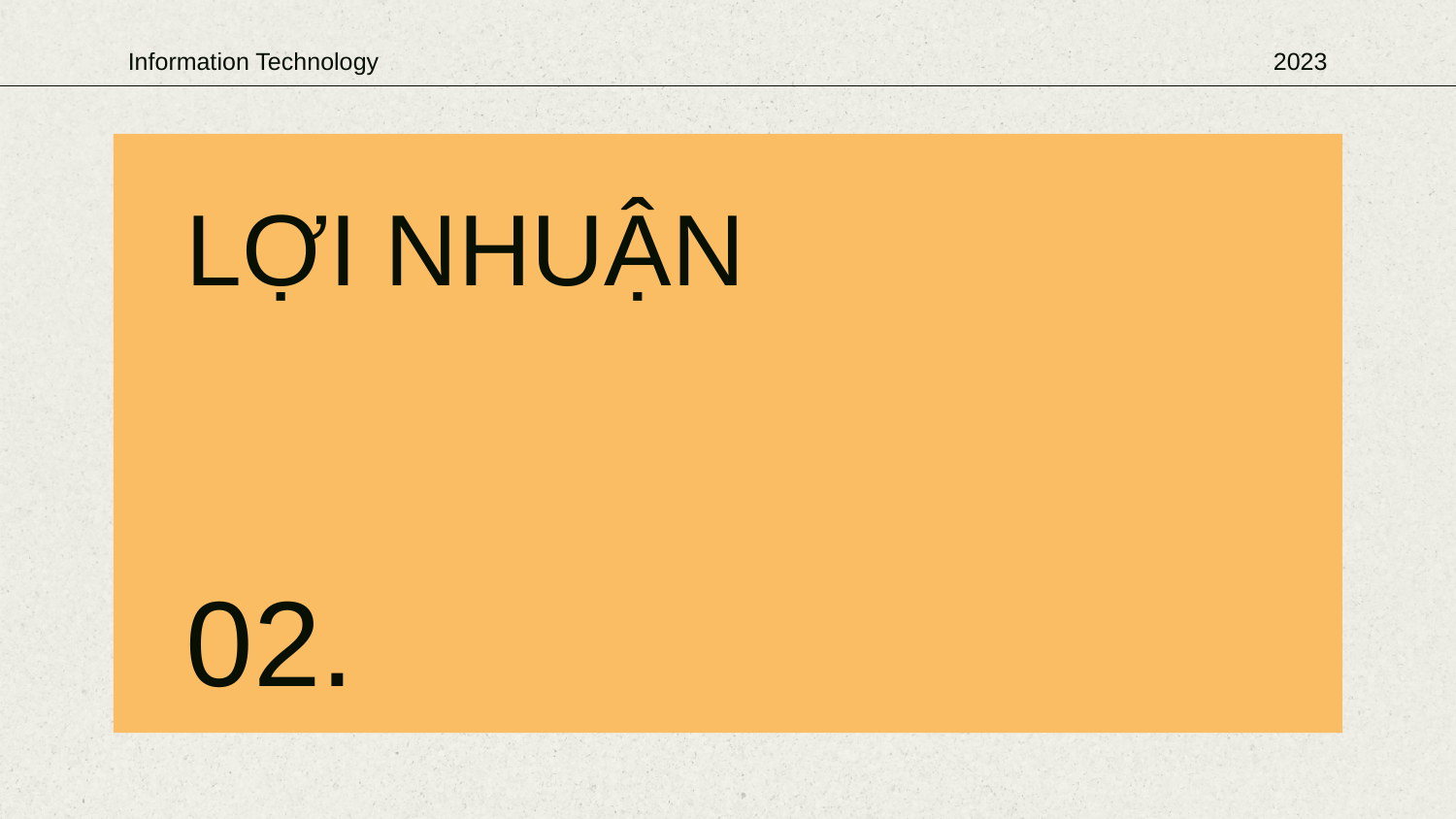

Information Technology
2023

# LỢI NHUẬN
02.